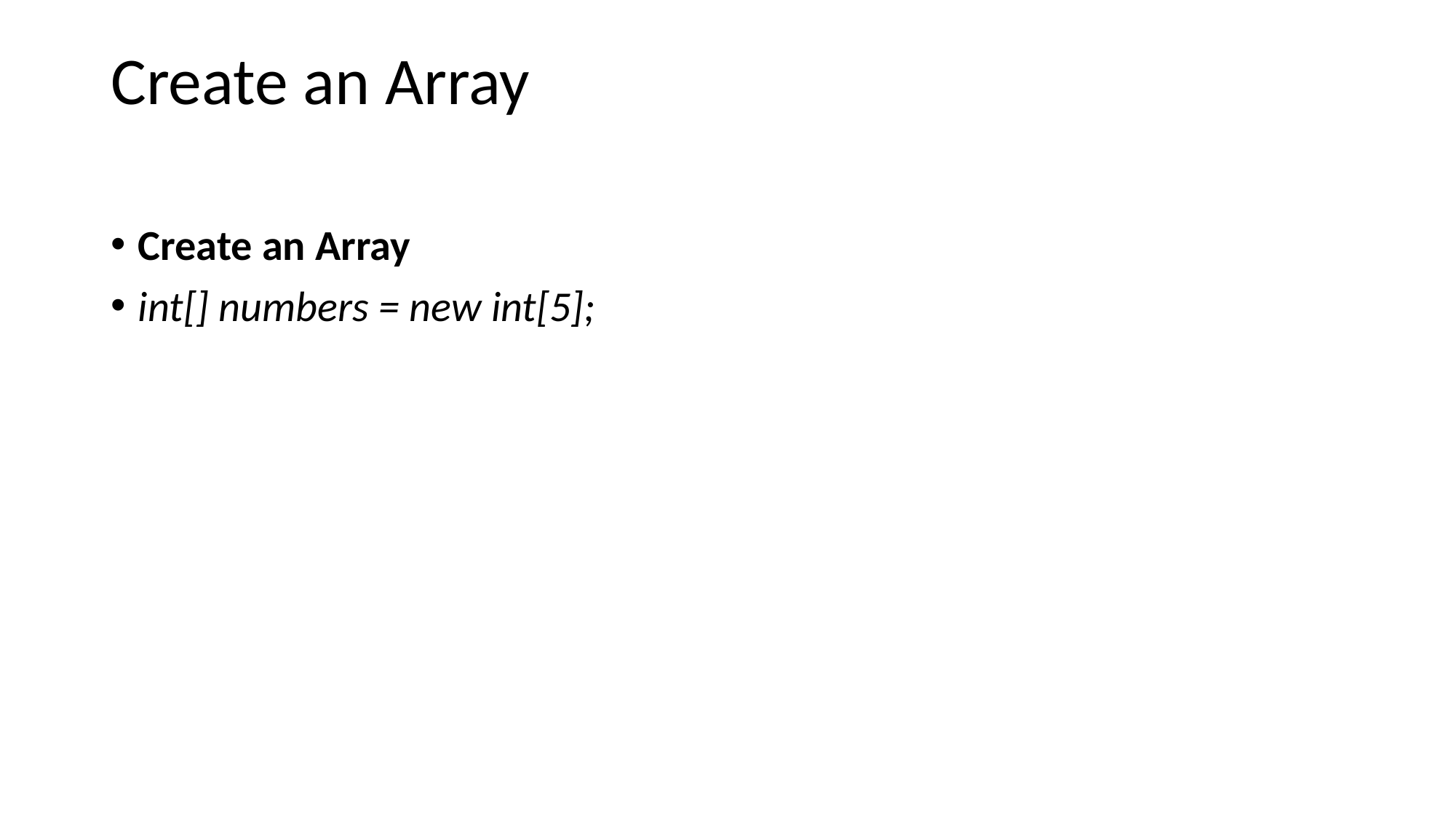

# Create an Array
Create an Array
int[] numbers = new int[5];